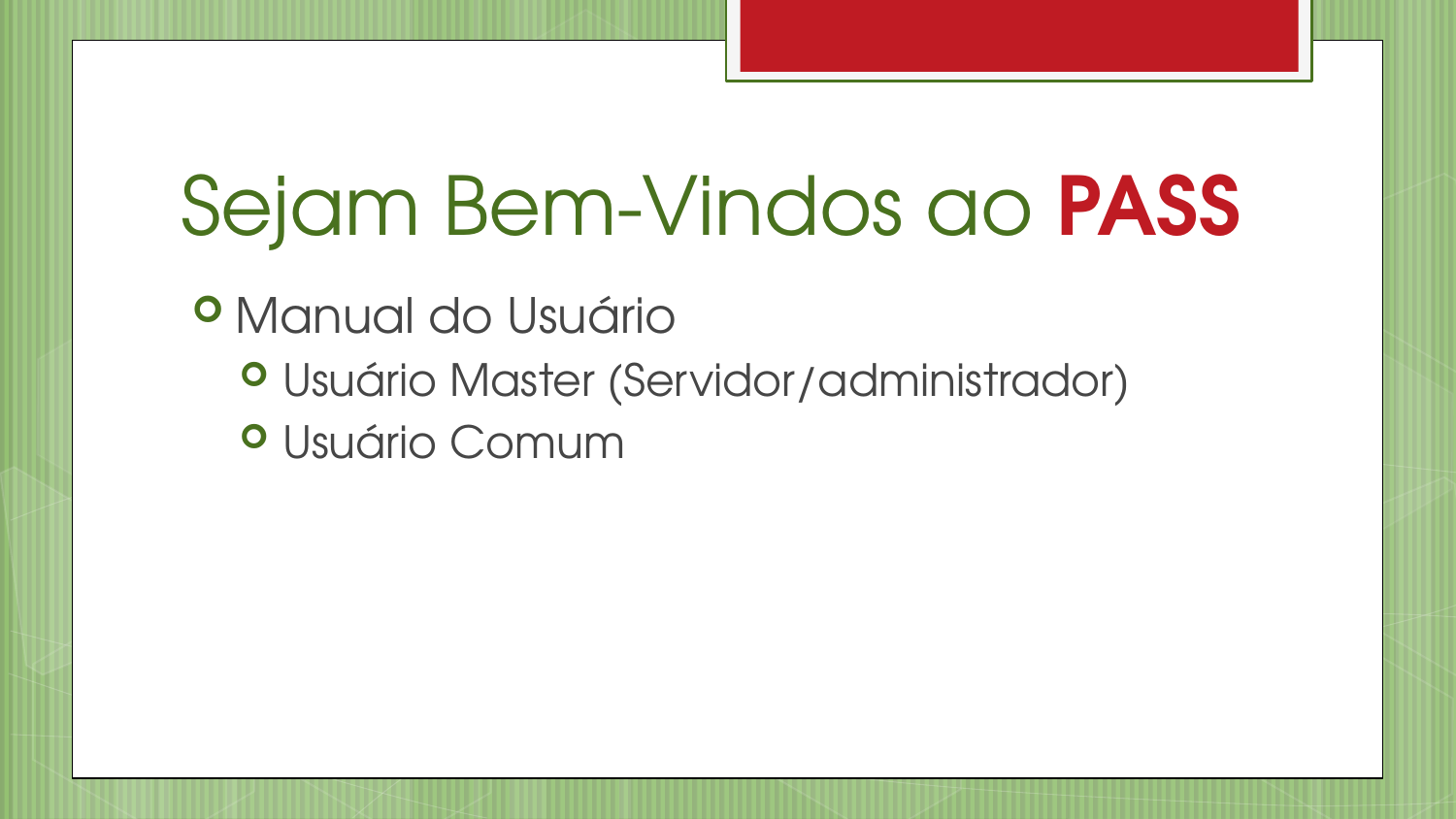

# Sejam Bem-Vindos ao PASS
Manual do Usuário
Usuário Master (Servidor/administrador)
Usuário Comum